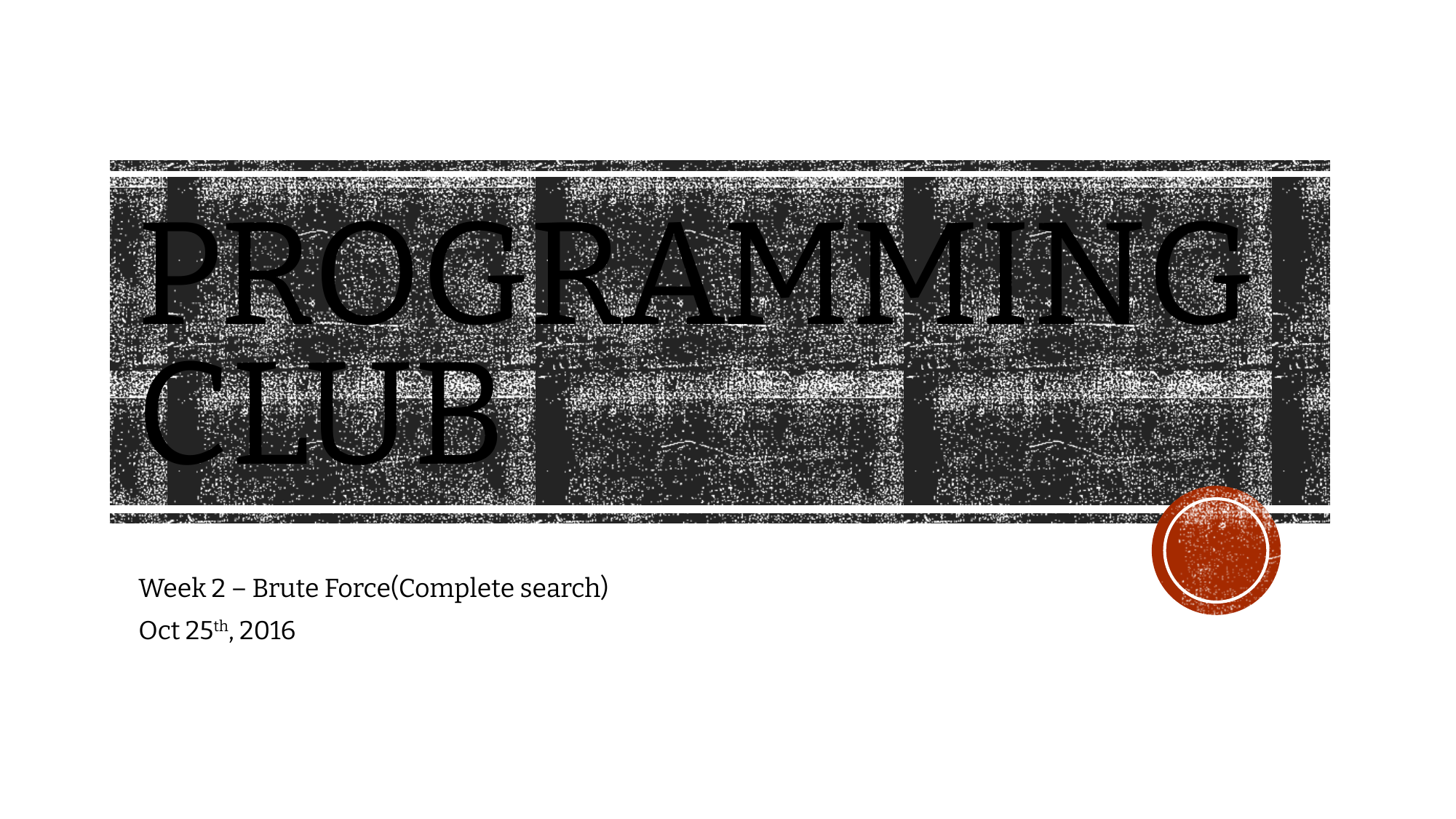

# Programming Club

Week 2 – Brute Force(Complete search)
Oct 25th, 2016